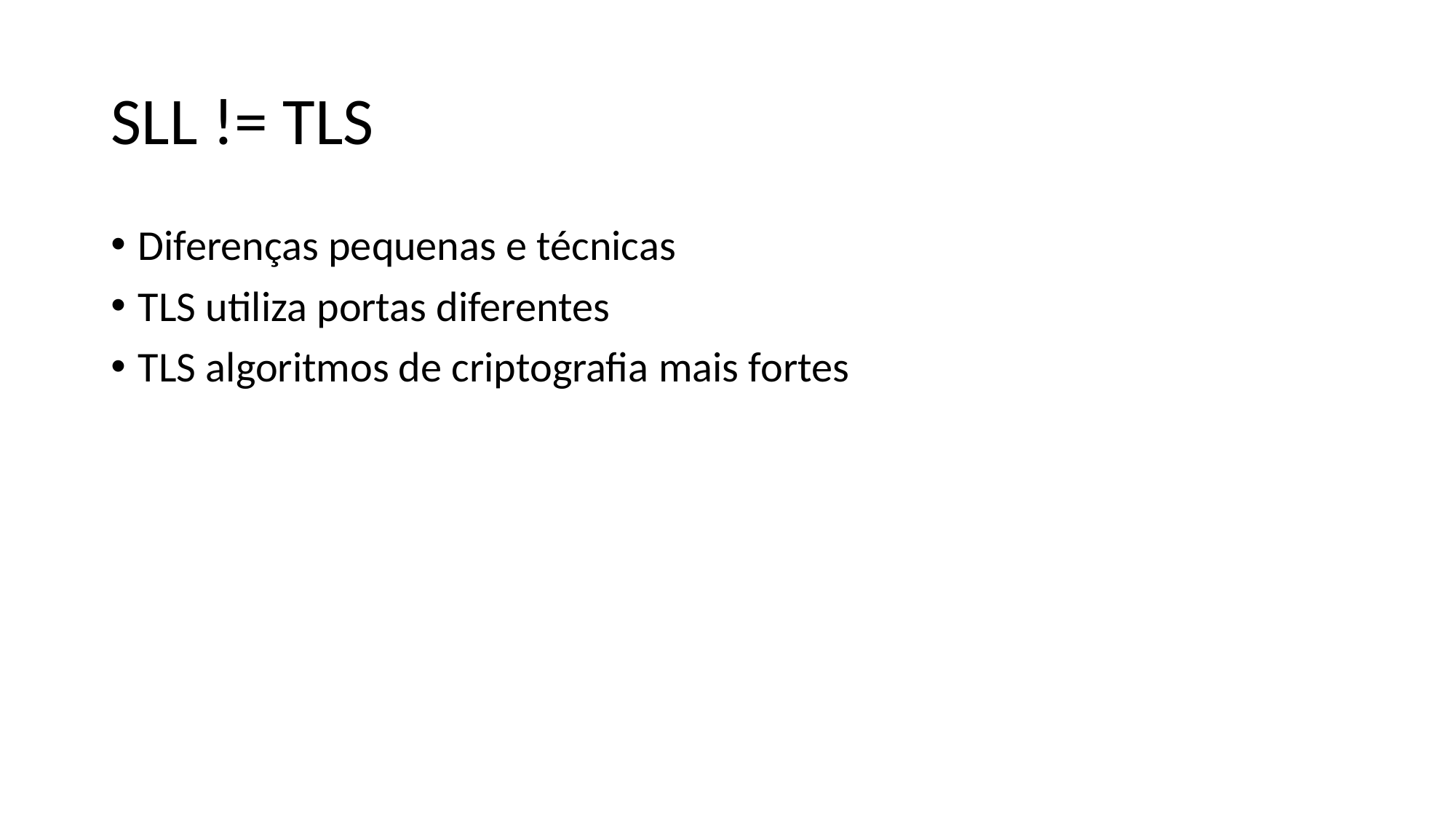

# SLL != TLS
Diferenças pequenas e técnicas
TLS utiliza portas diferentes
TLS algoritmos de criptografia mais fortes